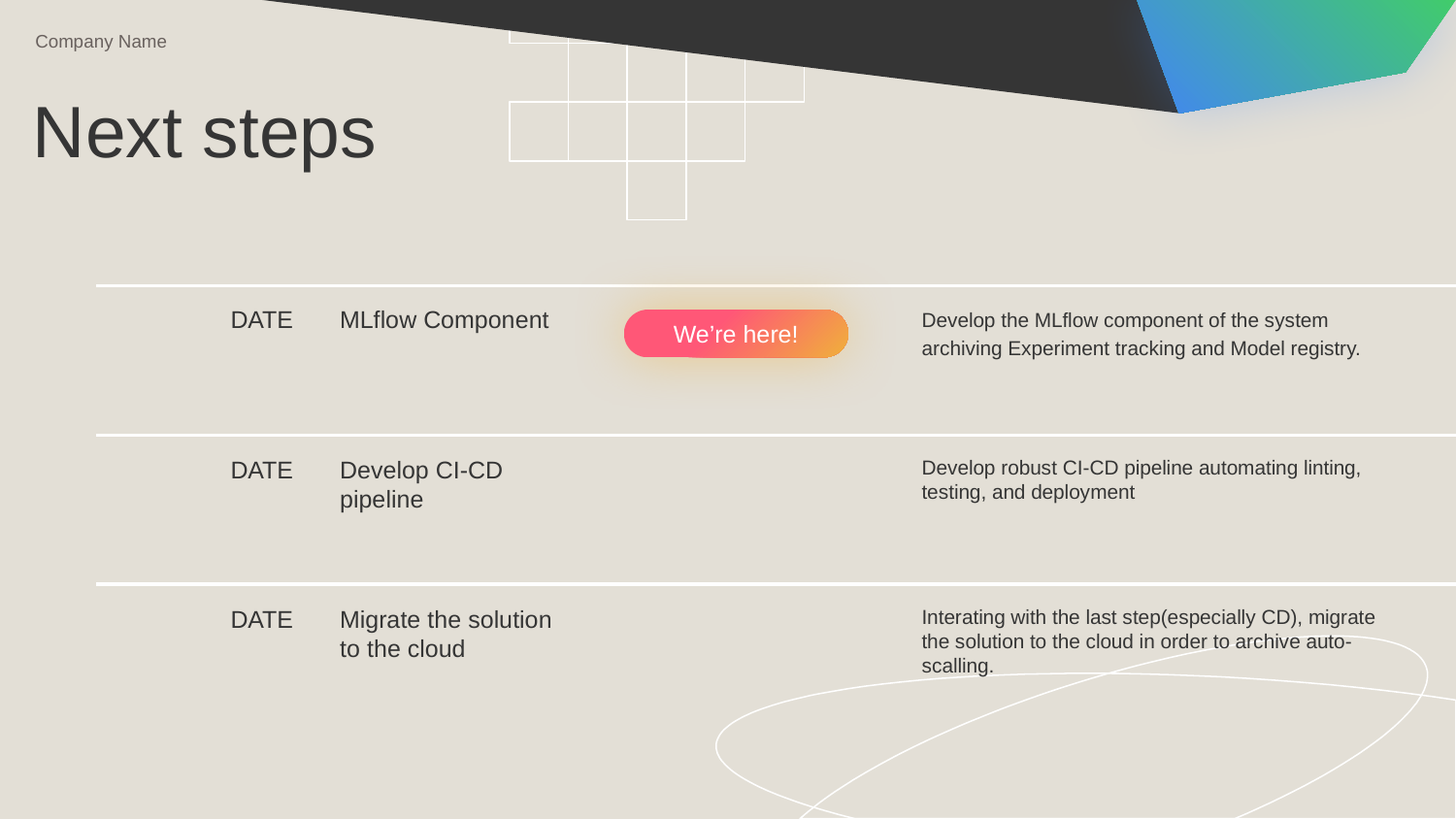

Company Name
Next steps
Develop the MLflow component of the system archiving Experiment tracking and Model registry.

DATE
MLflow Component
We’re here!
DATE
# Develop CI-CD pipeline
Develop robust CI-CD pipeline automating linting, testing, and deployment

Interating with the last step(especially CD), migrate the solution to the cloud in order to archive auto-scalling.

DATE
Migrate the solution to the cloud